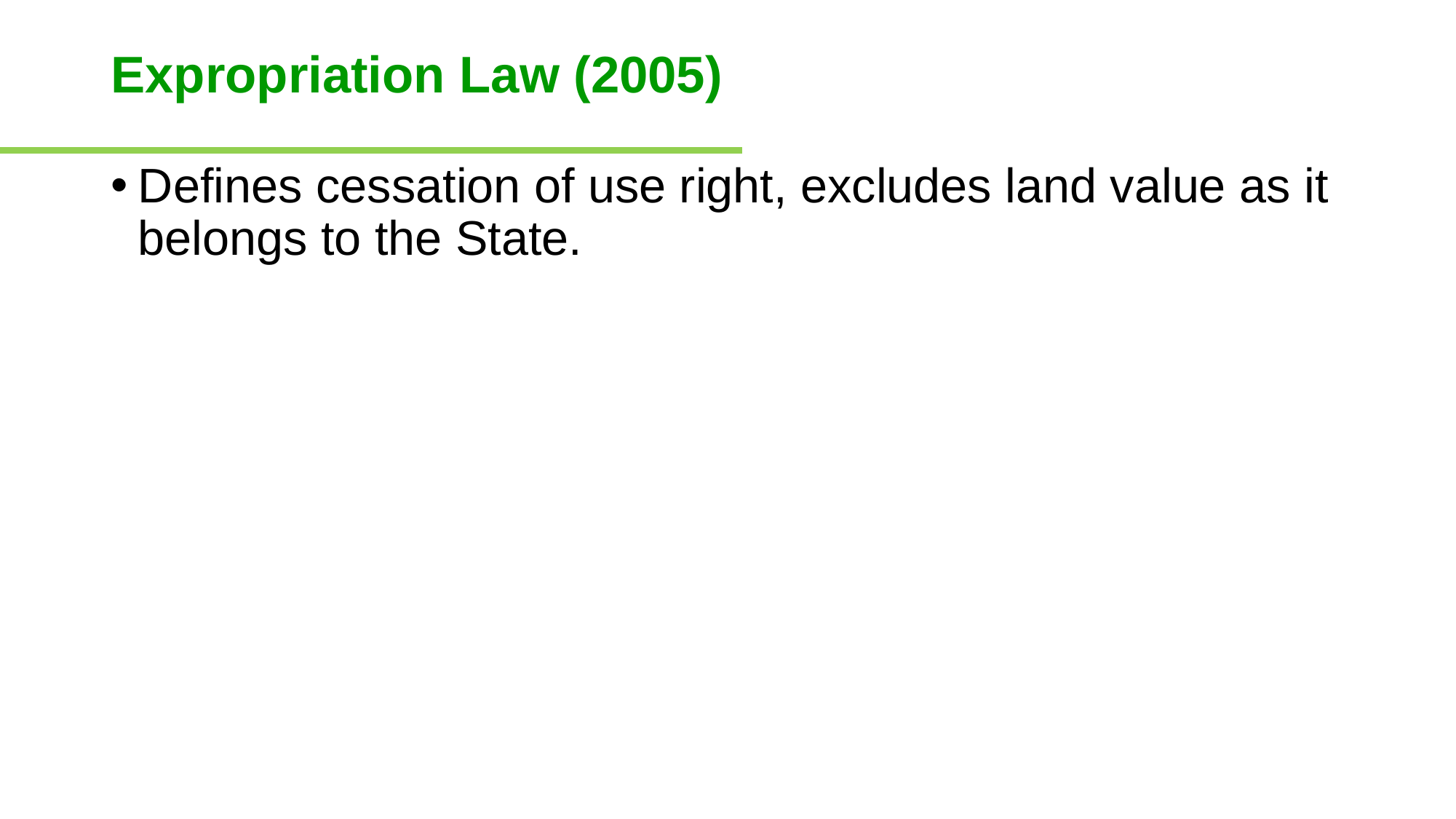

# Expropriation Law (2005)
Defines cessation of use right, excludes land value as it belongs to the State.